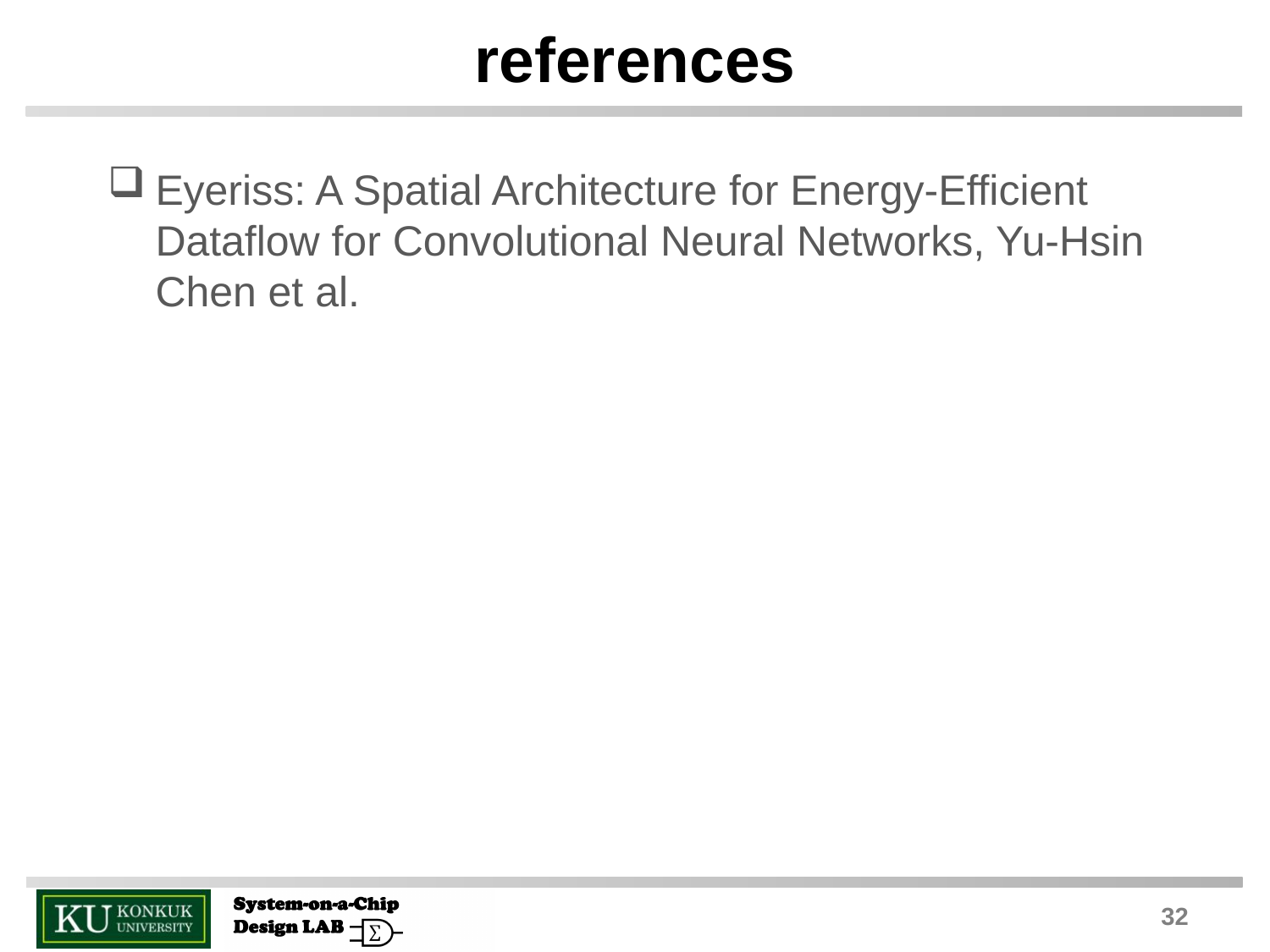

# references
Eyeriss: A Spatial Architecture for Energy-Efficient Dataflow for Convolutional Neural Networks, Yu-Hsin Chen et al.
32